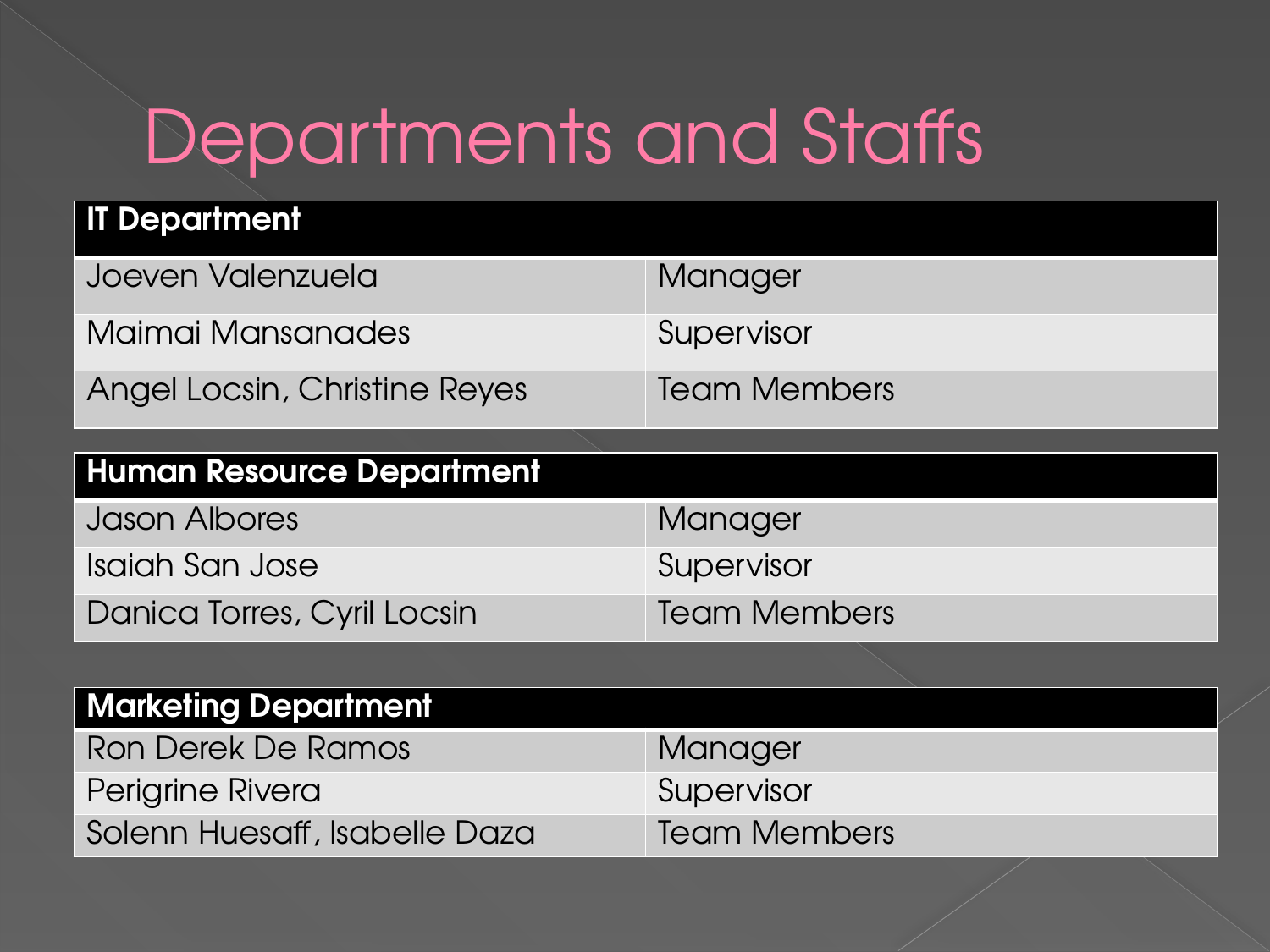

# Departments and Staffs
| IT Department |  |
| --- | --- |
| Joeven Valenzuela | Manager |
| Maimai Mansanades | Supervisor |
| Angel Locsin, Christine Reyes | Team Members |
| Human Resource Department |  |
| --- | --- |
| Jason Albores | Manager |
| Isaiah San Jose | Supervisor |
| Danica Torres, Cyril Locsin | Team Members |
| Marketing Department |  |
| --- | --- |
| Ron Derek De Ramos | Manager |
| Perigrine Rivera | Supervisor |
| Solenn Huesaff, Isabelle Daza | Team Members |